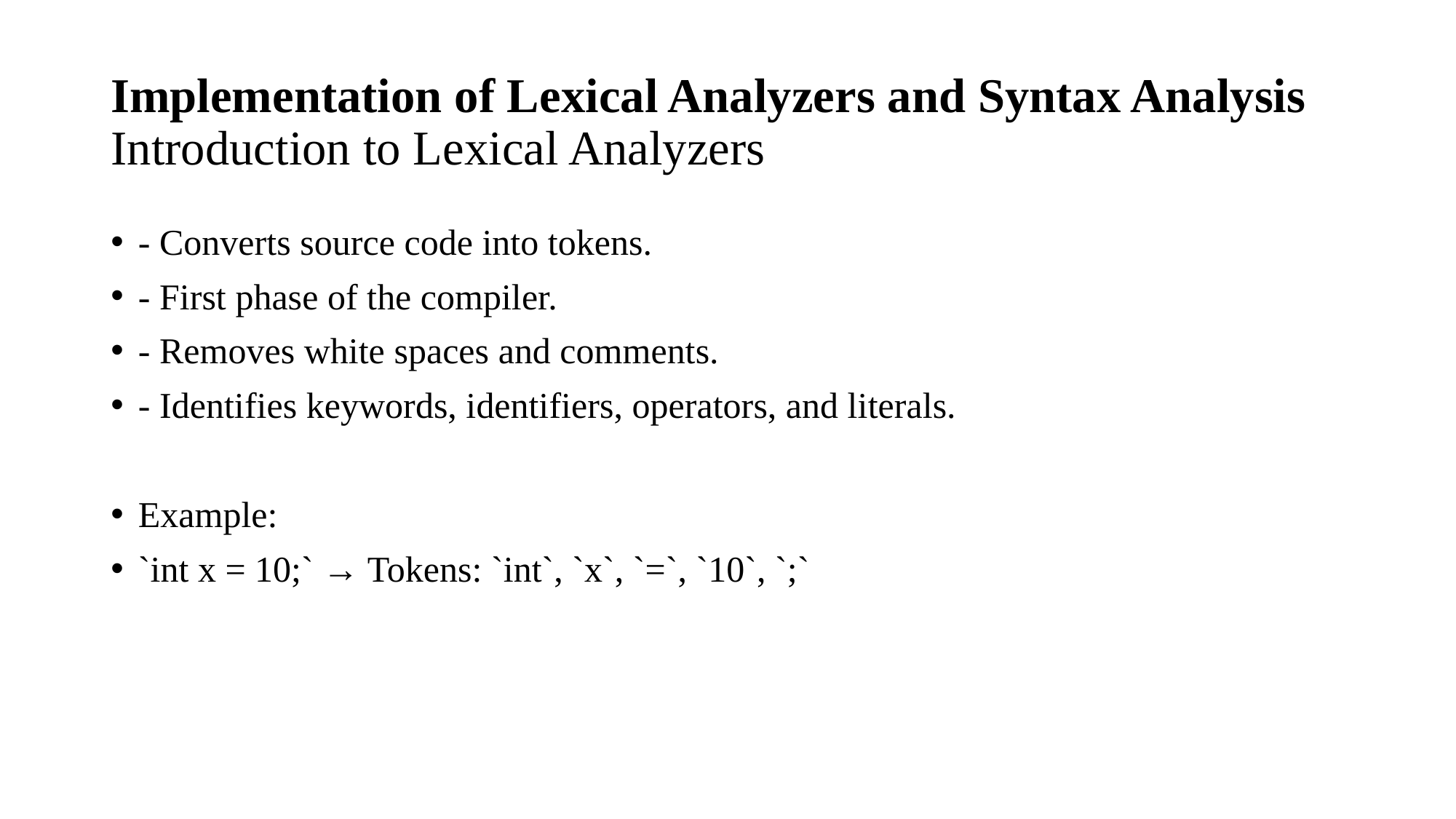

# Implementation of Lexical Analyzers and Syntax Analysis Introduction to Lexical Analyzers
- Converts source code into tokens.
- First phase of the compiler.
- Removes white spaces and comments.
- Identifies keywords, identifiers, operators, and literals.

Example:
`int x = 10;` → Tokens: `int`, `x`, `=`, `10`, `;`